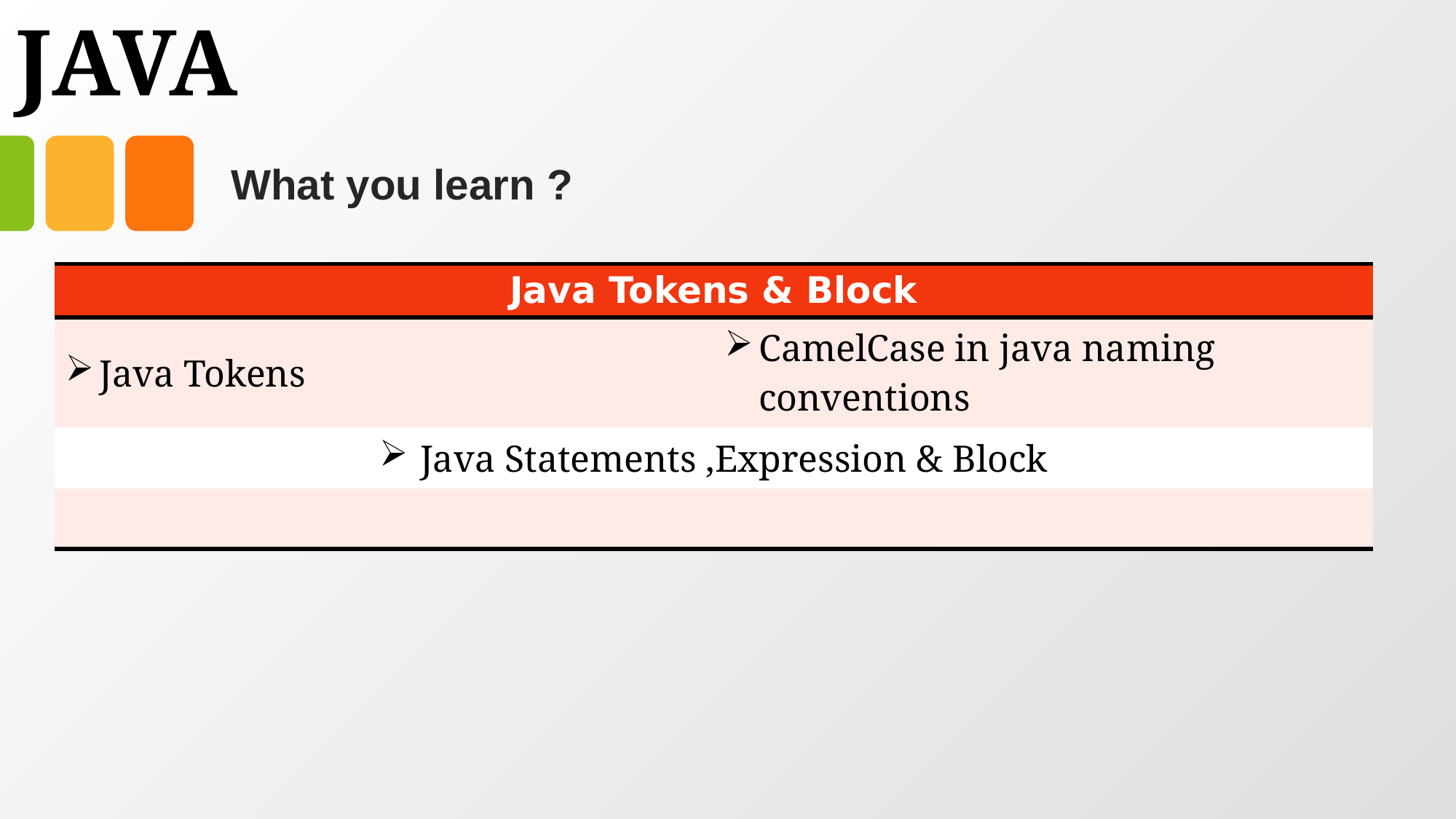

# JAVA
What you learn ?
| Java Tokens & Block |  |
| --- | --- |
| Java Tokens | CamelCase in java naming conventions |
| Java Statements ,Expression & Block |  |
|  |  |